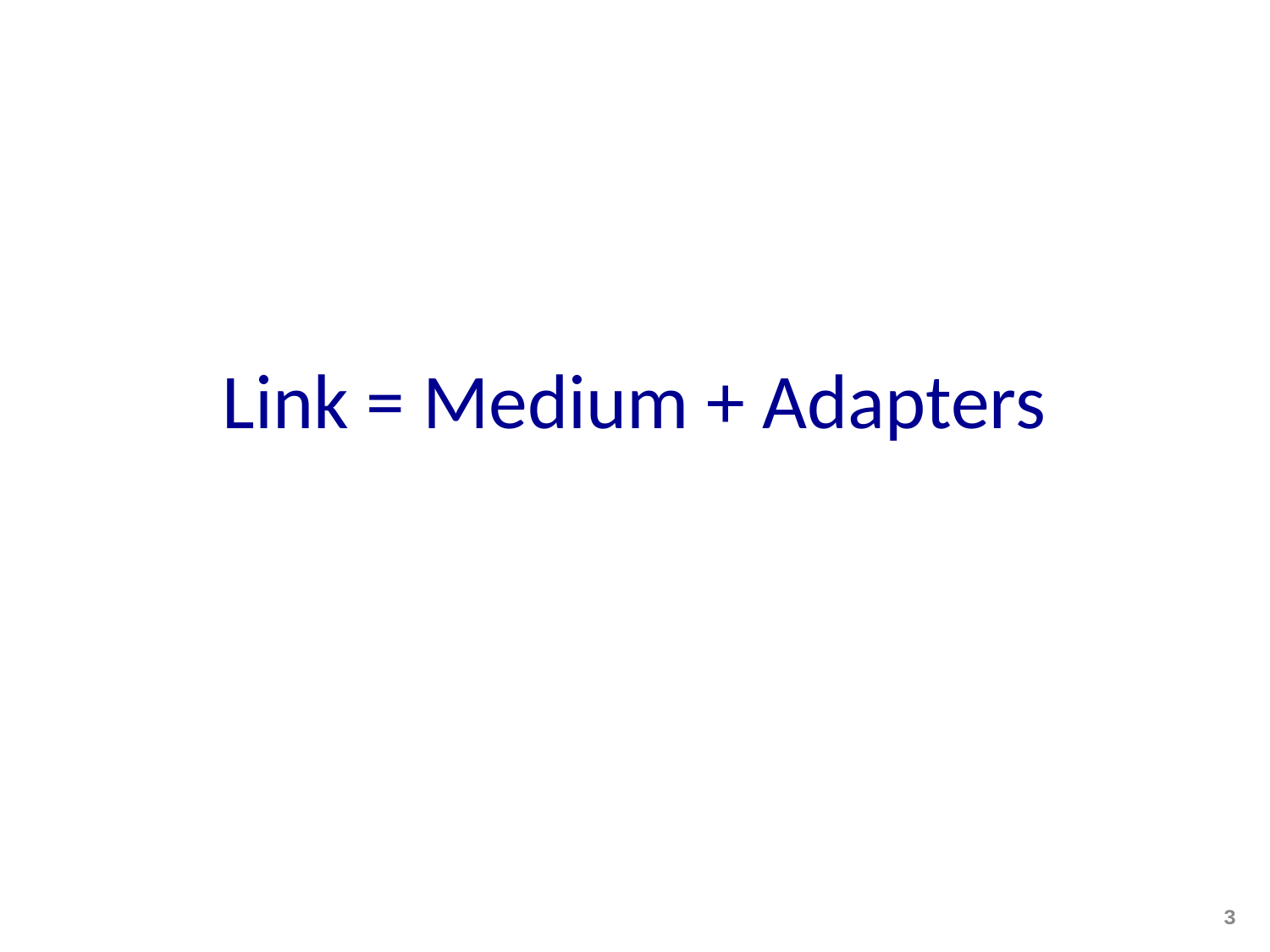

# Link = Medium + Adapters

3